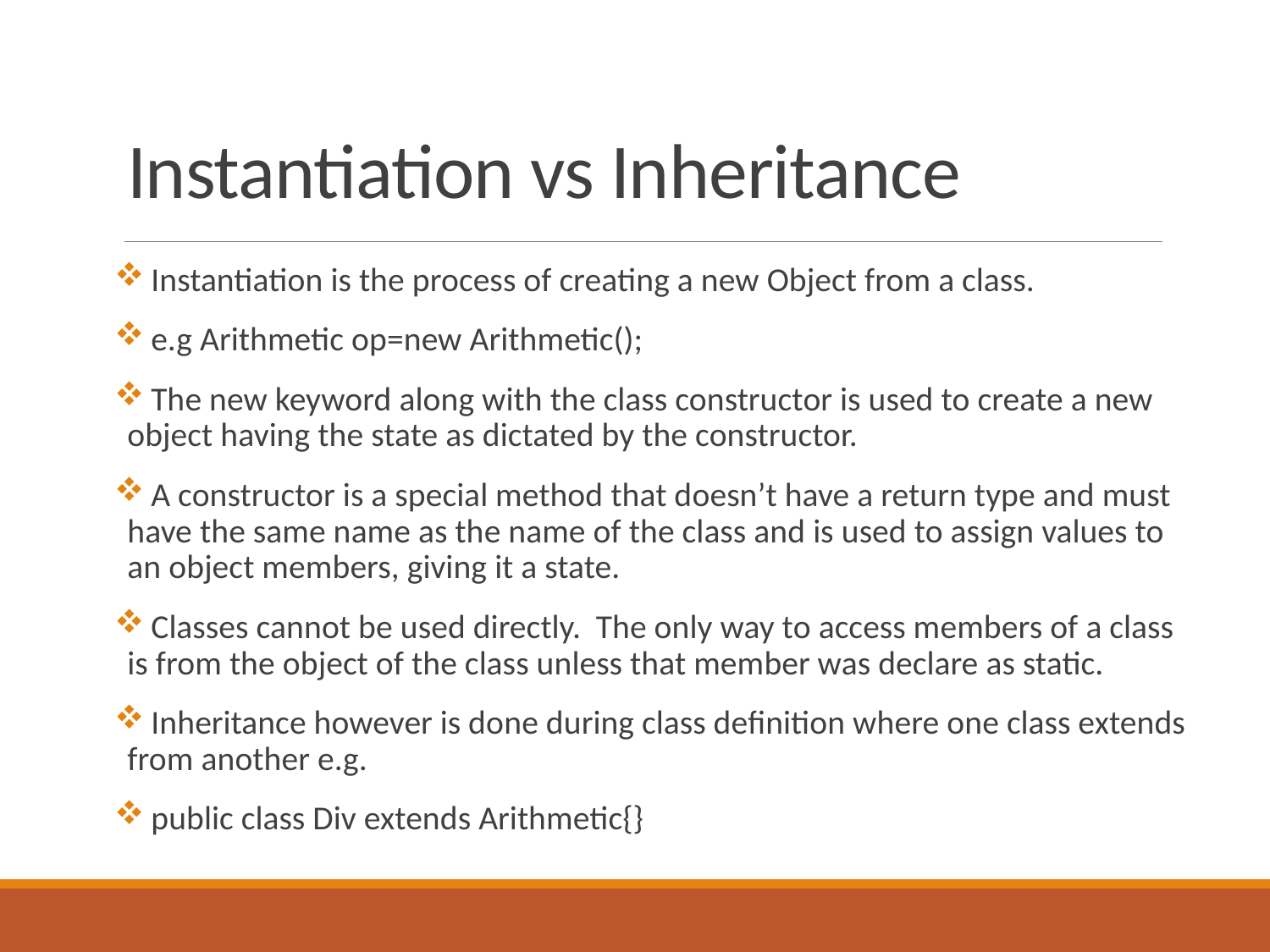

# Instantiation vs Inheritance
 Instantiation is the process of creating a new Object from a class.
 e.g Arithmetic op=new Arithmetic();
 The new keyword along with the class constructor is used to create a new object having the state as dictated by the constructor.
 A constructor is a special method that doesn’t have a return type and must have the same name as the name of the class and is used to assign values to an object members, giving it a state.
 Classes cannot be used directly.  The only way to access members of a class is from the object of the class unless that member was declare as static.
 Inheritance however is done during class definition where one class extends from another e.g.
 public class Div extends Arithmetic{}